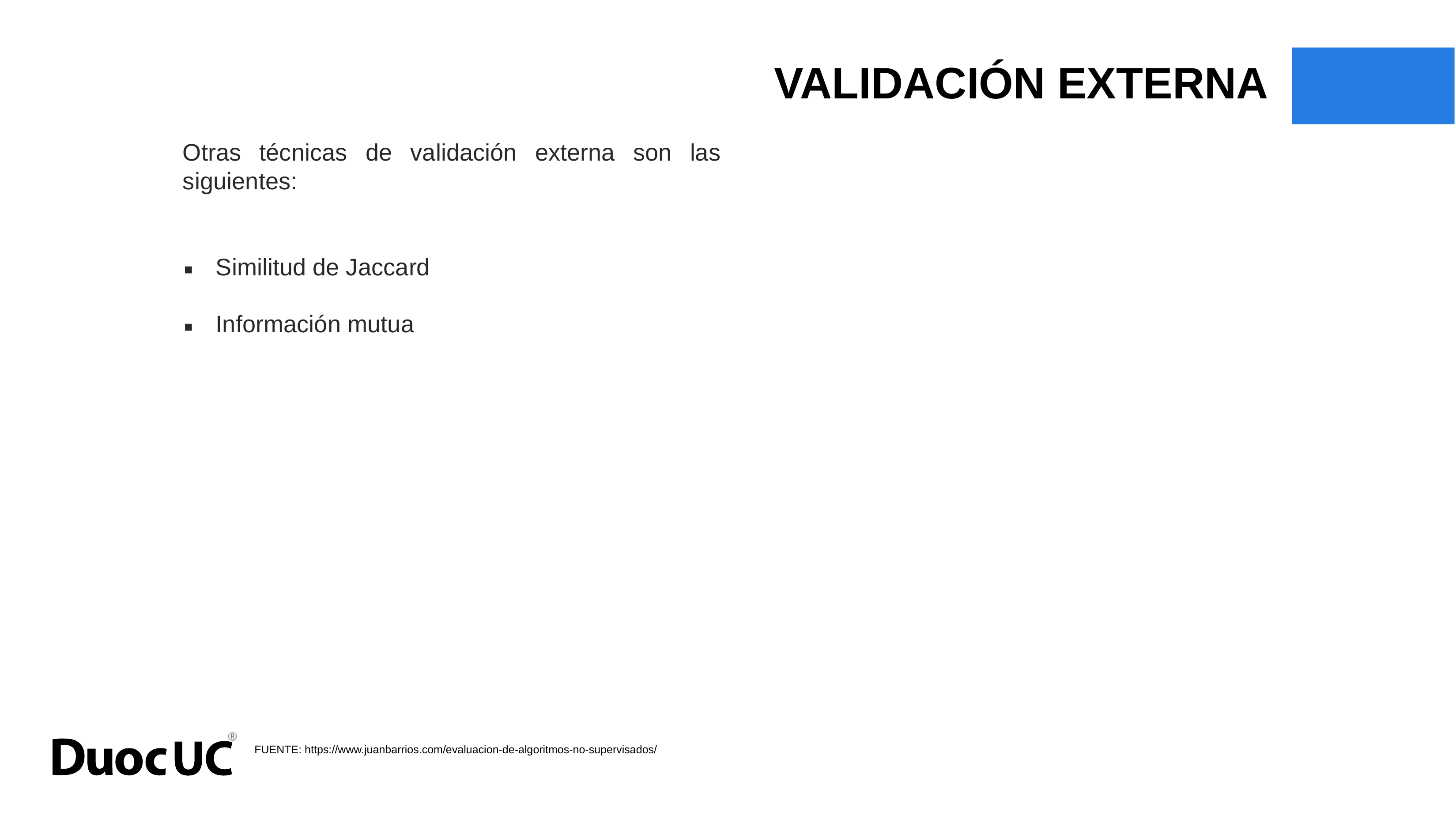

VALIDACIÓN EXTERNA
Otras técnicas de validación externa son las siguientes:

Similitud de Jaccard

Información mutua

FUENTE: https://www.juanbarrios.com/evaluacion-de-algoritmos-no-supervisados/